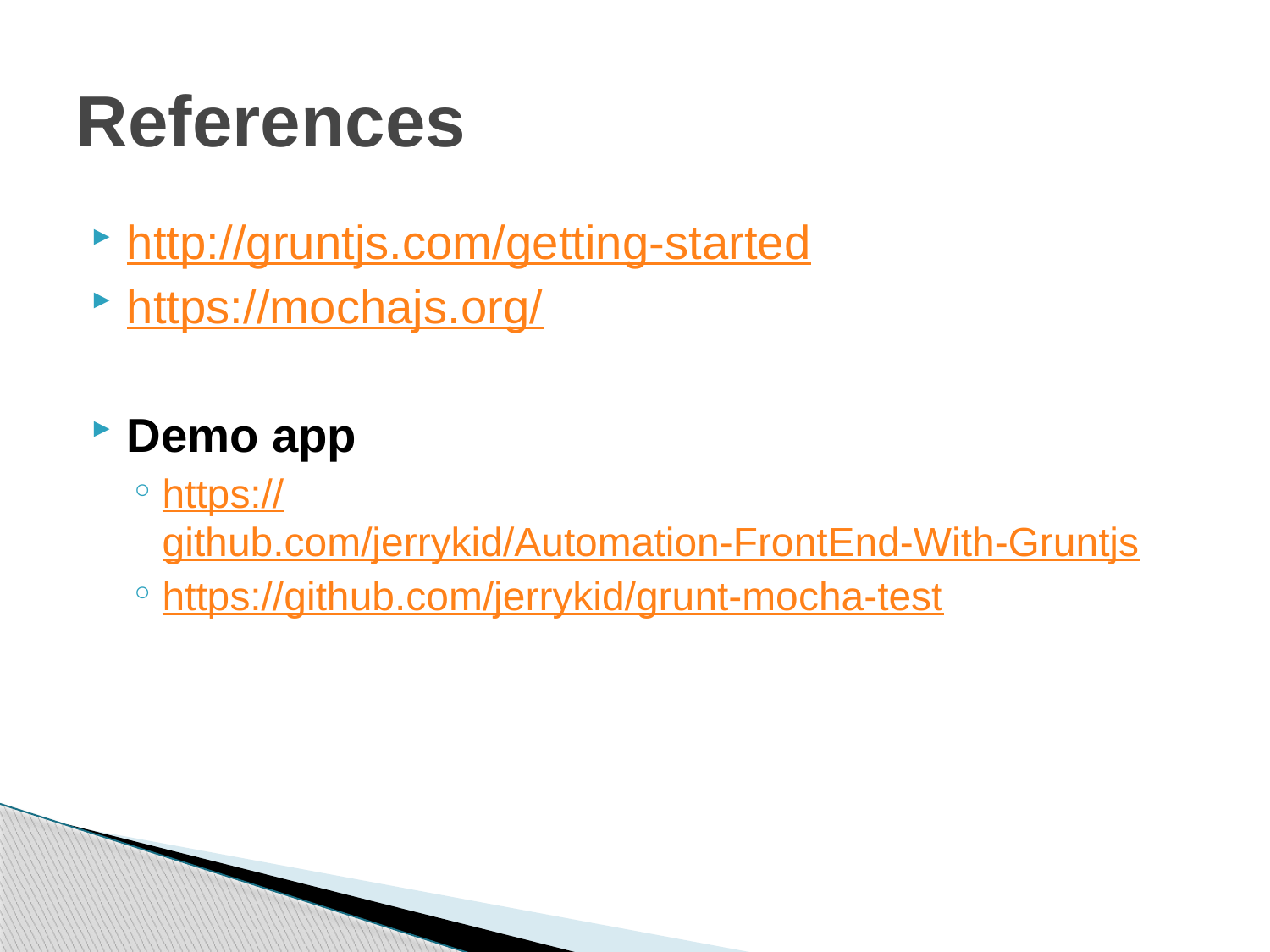

# References
http://gruntjs.com/getting-started
https://mochajs.org/

Demo app
https://github.com/jerrykid/Automation-FrontEnd-With-Gruntjs
https://github.com/jerrykid/grunt-mocha-test